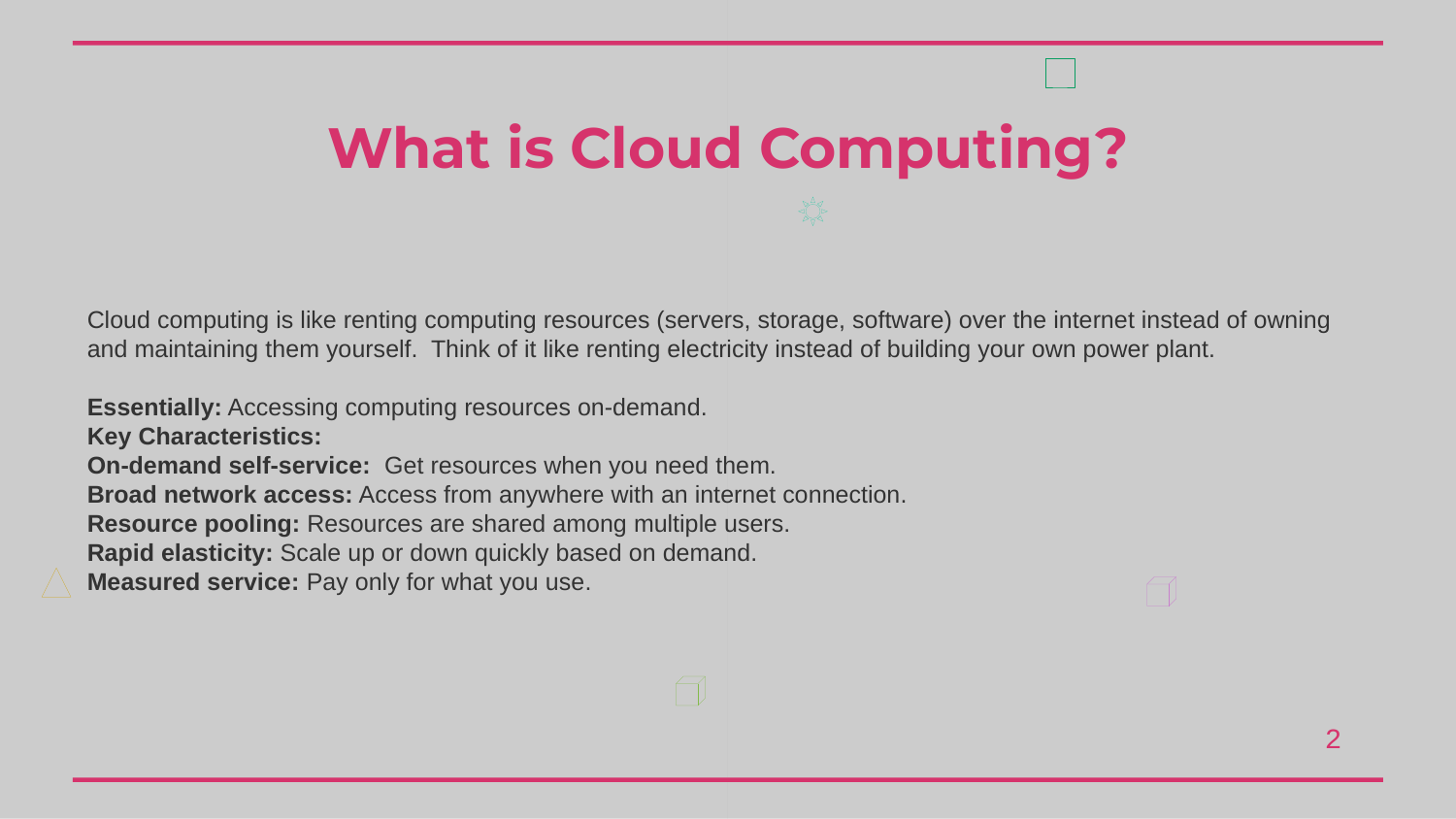

What is Cloud Computing?

Cloud computing is like renting computing resources (servers, storage, software) over the internet instead of owning and maintaining them yourself.  Think of it like renting electricity instead of building your own power plant.

Essentially: Accessing computing resources on-demand.
Key Characteristics:
On-demand self-service:  Get resources when you need them.
Broad network access: Access from anywhere with an internet connection.
Resource pooling: Resources are shared among multiple users.
Rapid elasticity: Scale up or down quickly based on demand.
Measured service: Pay only for what you use.

2